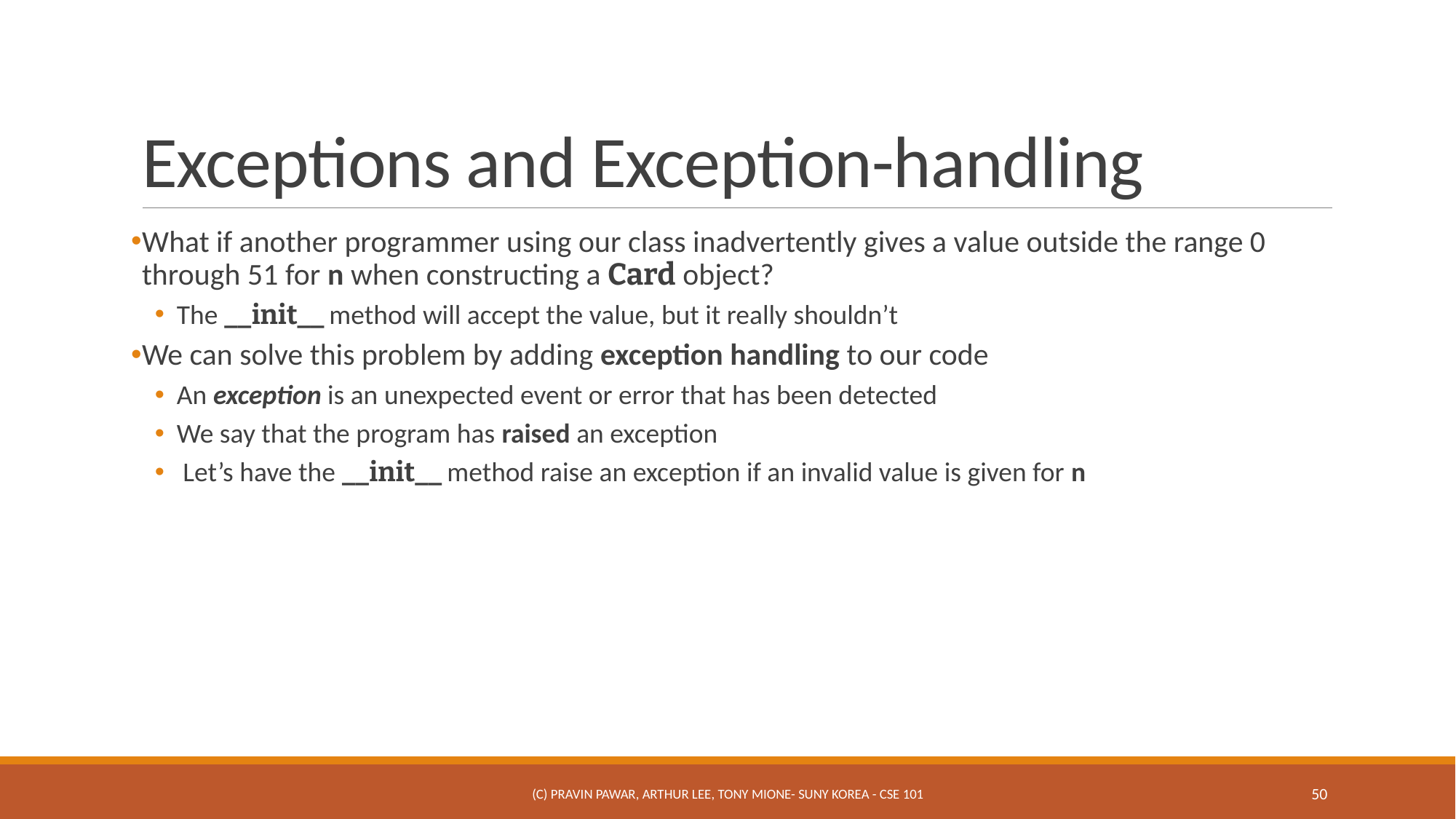

# Exceptions and Exception-handling
What if another programmer using our class inadvertently gives a value outside the range 0 through 51 for n when constructing a Card object?
The __init__ method will accept the value, but it really shouldn’t
We can solve this problem by adding exception handling to our code
An exception is an unexpected event or error that has been detected
We say that the program has raised an exception
 Let’s have the __init__ method raise an exception if an invalid value is given for n

(c) Pravin Pawar, Arthur Lee, Tony Mione- SUNY Korea - CSE 101
50